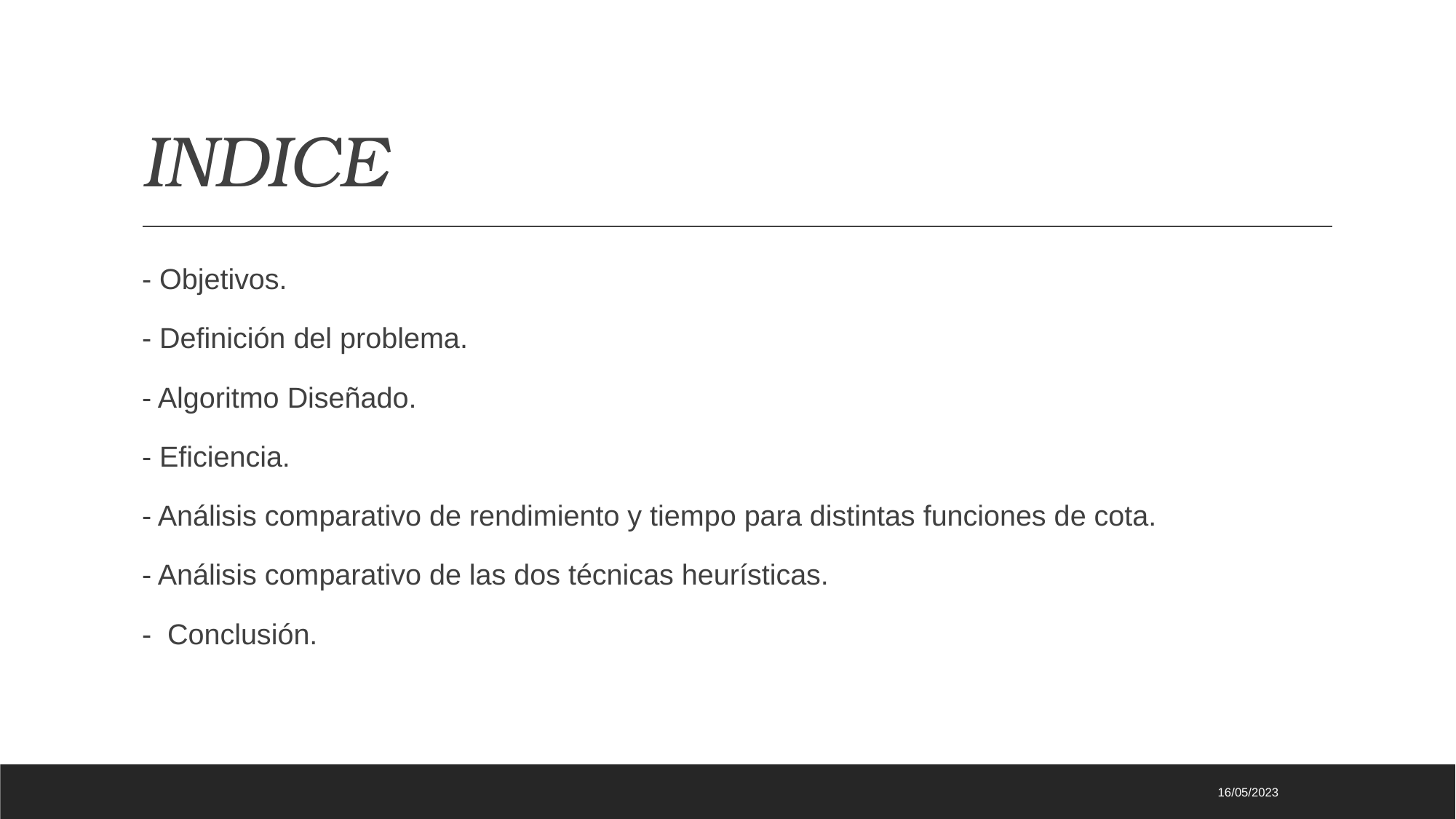

# INDICE
- Objetivos.
- Definición del problema.
- Algoritmo Diseñado.
- Eficiencia.
- Análisis comparativo de rendimiento y tiempo para distintas funciones de cota.
- Análisis comparativo de las dos técnicas heurísticas.
-  Conclusión.
16/05/2023